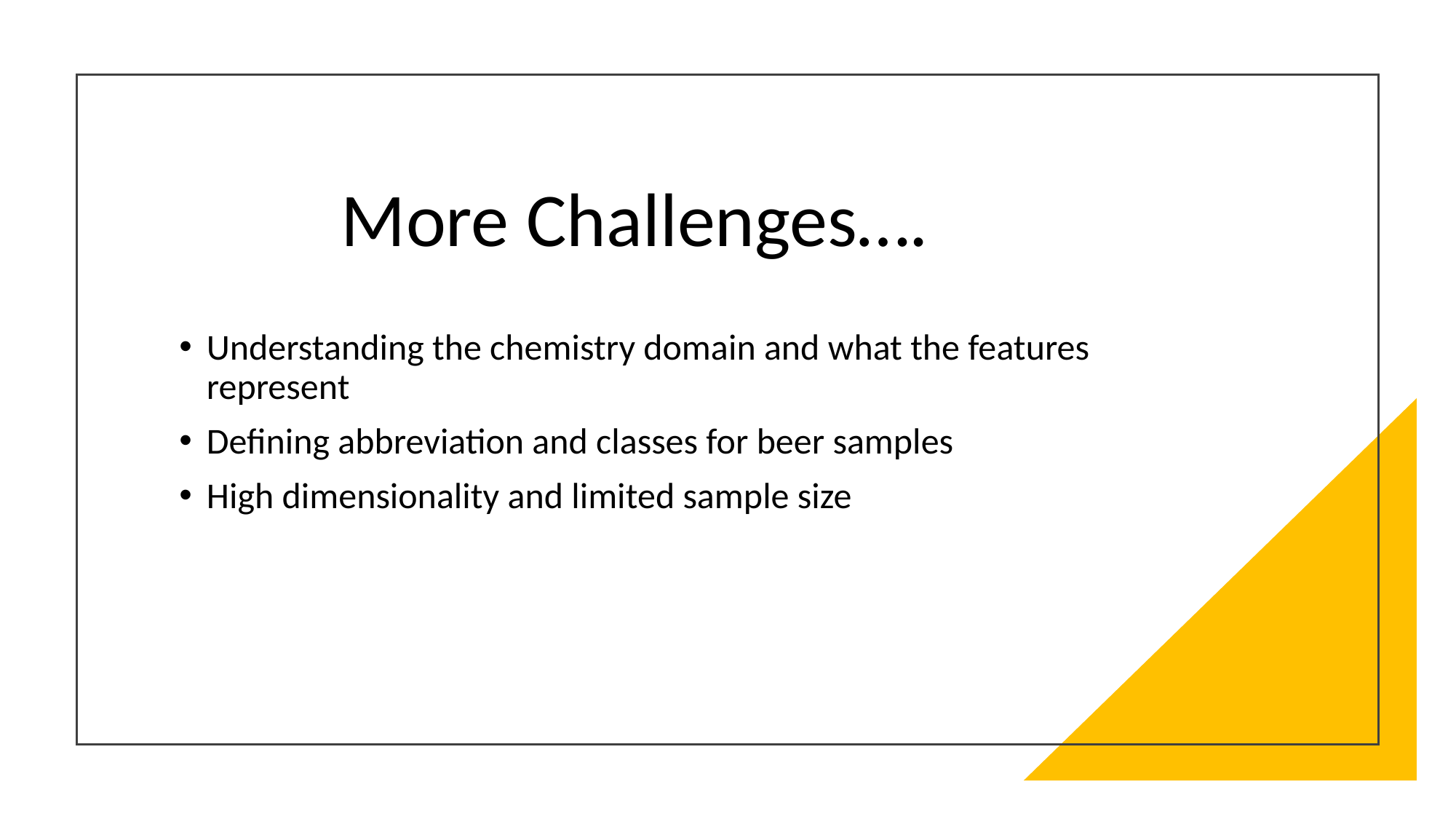

# More Challenges….

Understanding the chemistry domain and what the features represent
Defining abbreviation and classes for beer samples
High dimensionality and limited sample size